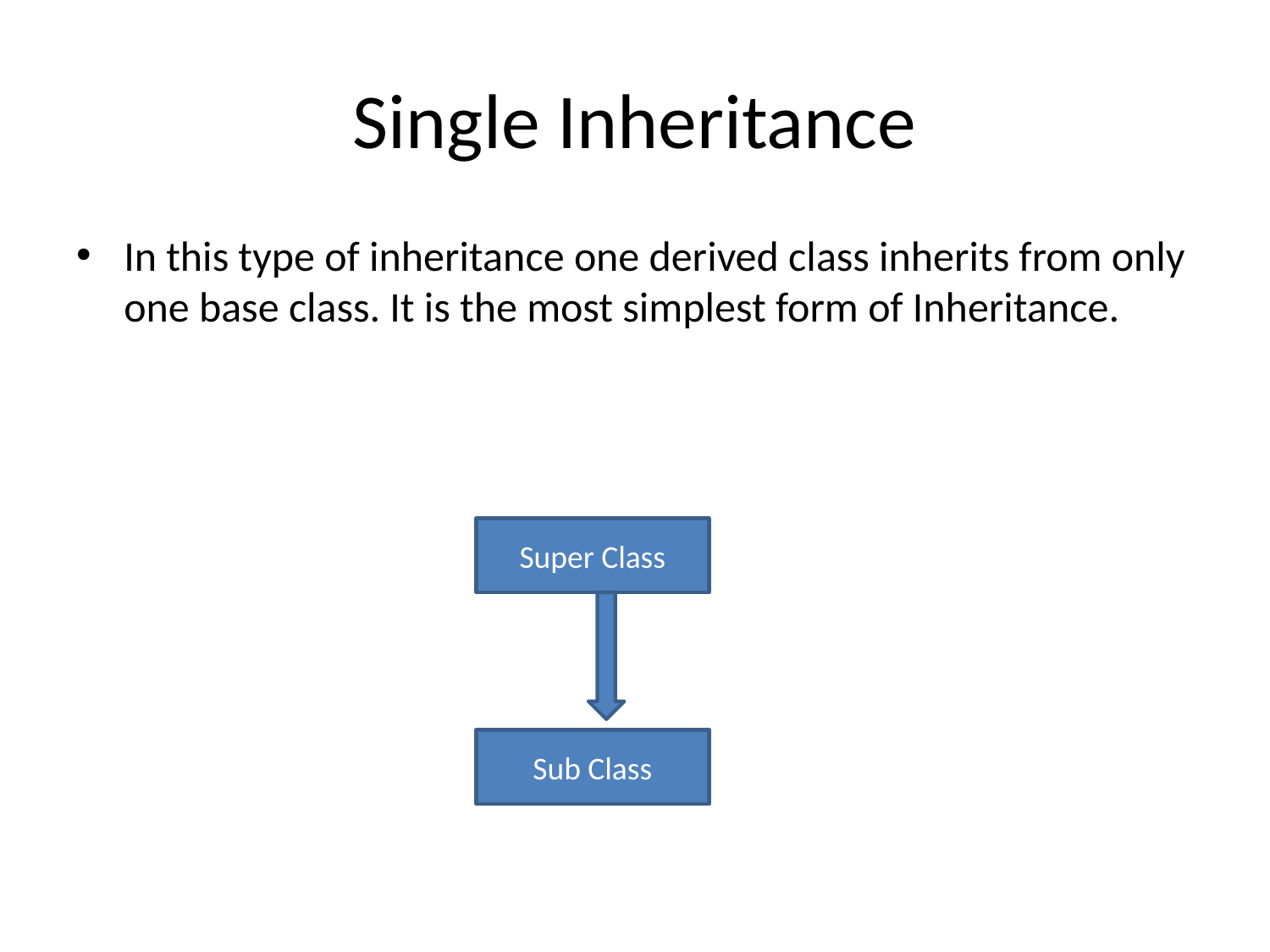

# Single Inheritance
In this type of inheritance one derived class inherits from only one base class. It is the most simplest form of Inheritance.

Super Class

Sub Class